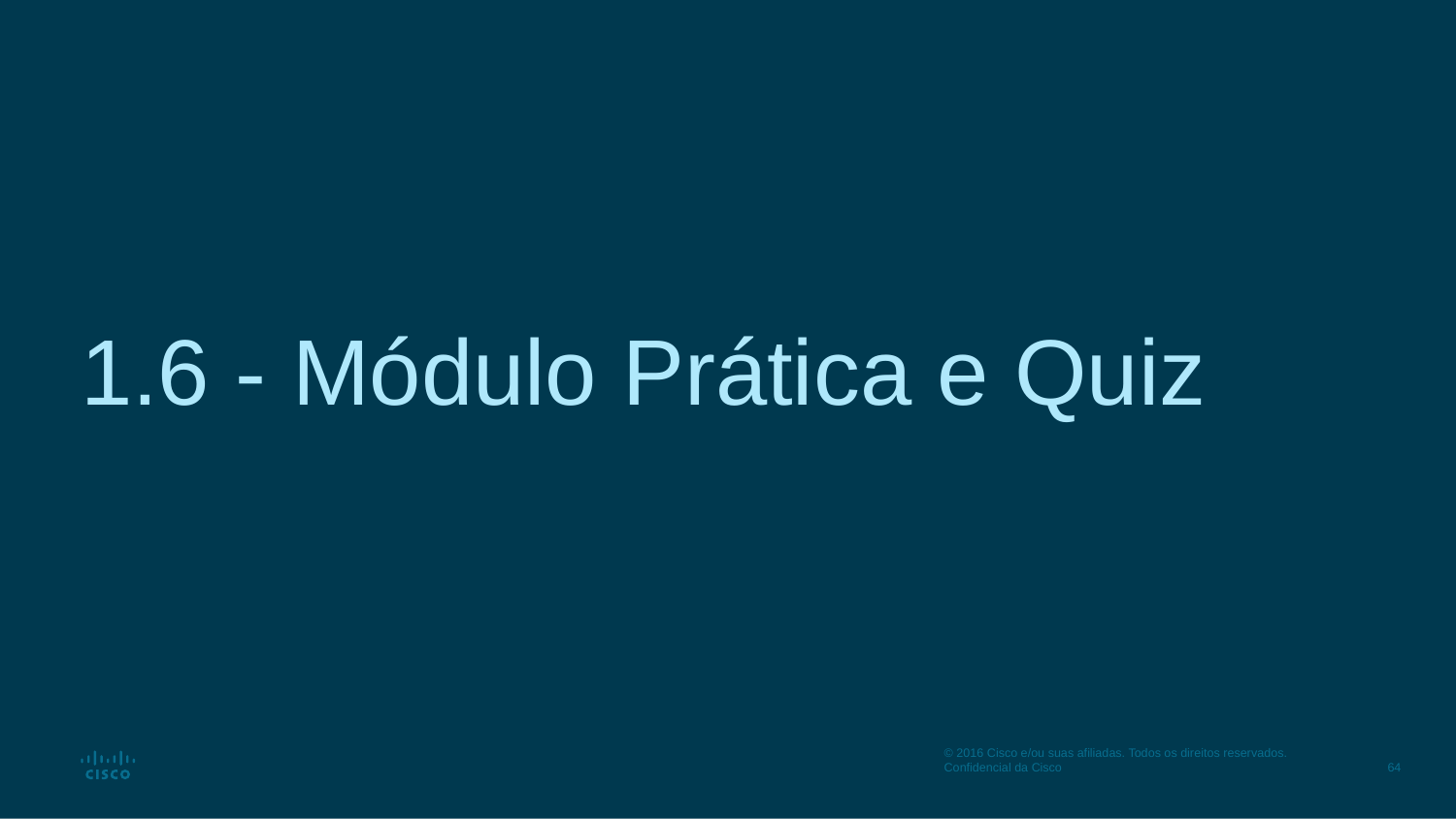

# 1.6 - Módulo Prática e Quiz